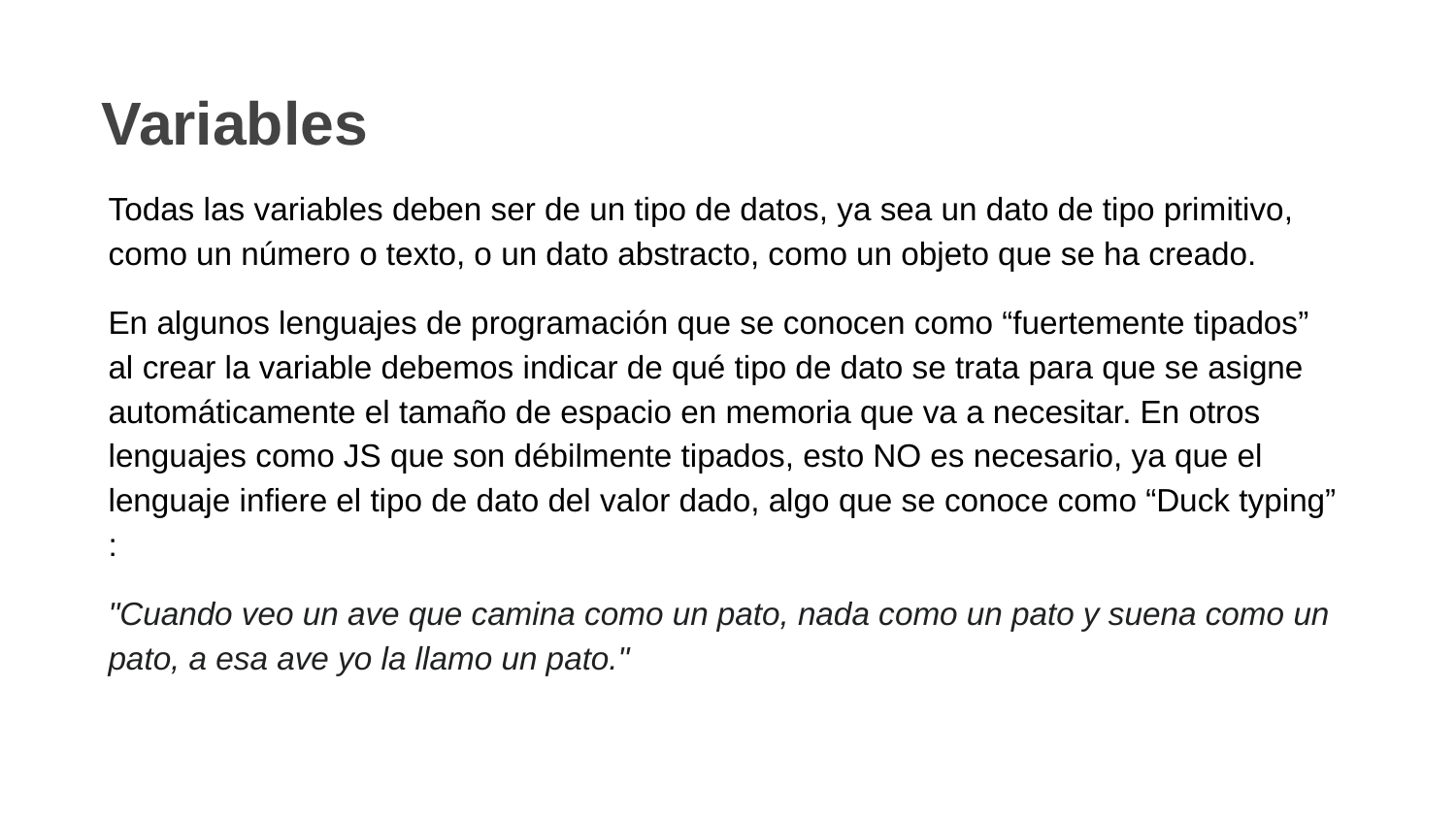

Variables
Todas las variables deben ser de un tipo de datos, ya sea un dato de tipo primitivo, como un número o texto, o un dato abstracto, como un objeto que se ha creado.
En algunos lenguajes de programación que se conocen como “fuertemente tipados” al crear la variable debemos indicar de qué tipo de dato se trata para que se asigne automáticamente el tamaño de espacio en memoria que va a necesitar. En otros lenguajes como JS que son débilmente tipados, esto NO es necesario, ya que el lenguaje infiere el tipo de dato del valor dado, algo que se conoce como “Duck typing” :
"Cuando veo un ave que camina como un pato, nada como un pato y suena como un pato, a esa ave yo la llamo un pato."